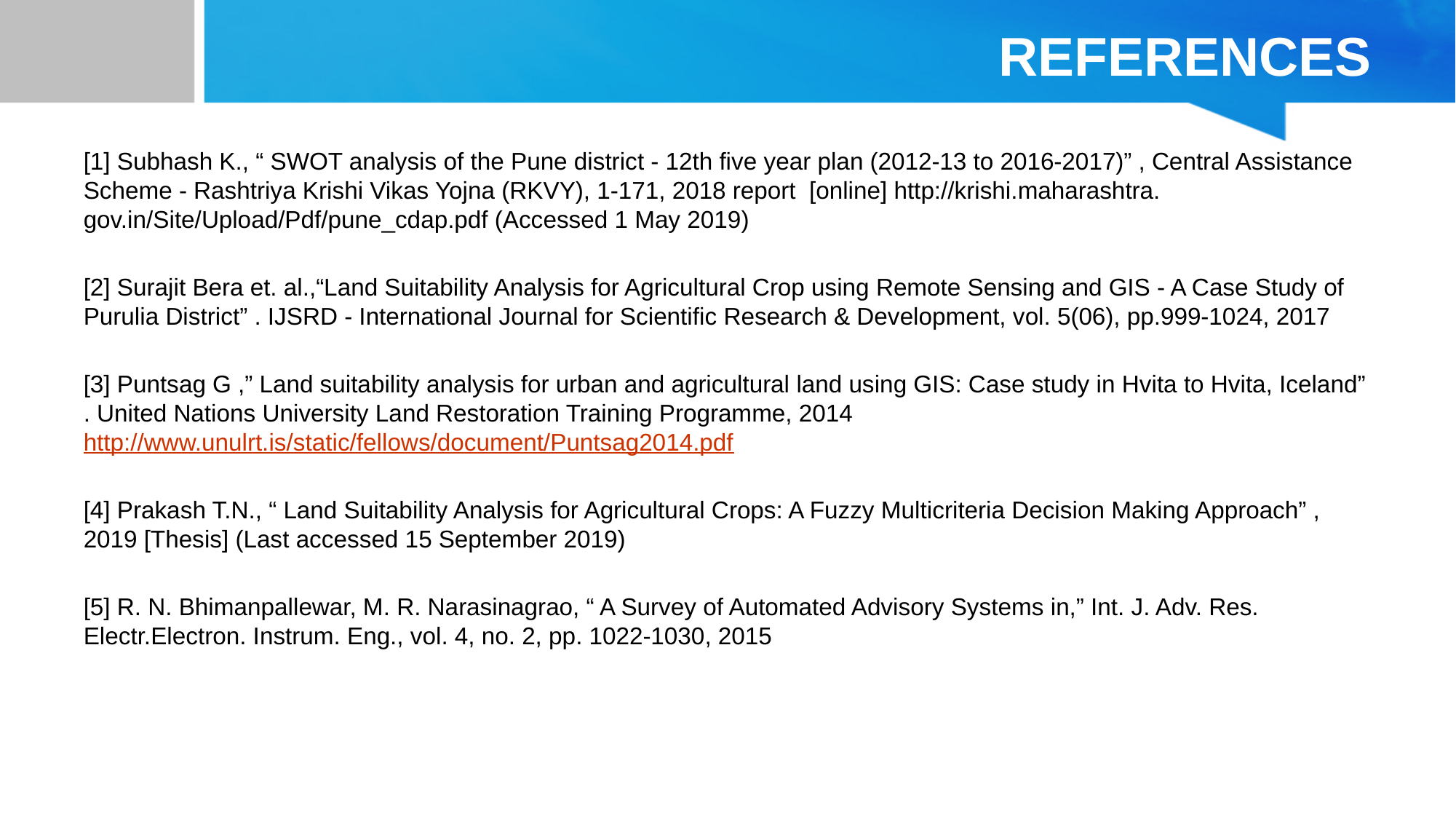

# REFERENCES
[1] Subhash K., “ SWOT analysis of the Pune district - 12th five year plan (2012-13 to 2016-2017)” , Central Assistance Scheme - Rashtriya Krishi Vikas Yojna (RKVY), 1-171, 2018 report  [online] http://krishi.maharashtra. gov.in/Site/Upload/Pdf/pune_cdap.pdf (Accessed 1 May 2019)

[2] Surajit Bera et. al.,“Land Suitability Analysis for Agricultural Crop using Remote Sensing and GIS - A Case Study of Purulia District” . IJSRD - International Journal for Scientific Research & Development, vol. 5(06), pp.999-1024, 2017

[3] Puntsag G ,” Land suitability analysis for urban and agricultural land using GIS: Case study in Hvita to Hvita, Iceland” . United Nations University Land Restoration Training Programme, 2014 http://www.unulrt.is/static/fellows/document/Puntsag2014.pdf

[4] Prakash T.N., “ Land Suitability Analysis for Agricultural Crops: A Fuzzy Multicriteria Decision Making Approach” , 2019 [Thesis] (Last accessed 15 September 2019)

[5] R. N. Bhimanpallewar, M. R. Narasinagrao, “ A Survey of Automated Advisory Systems in,” Int. J. Adv. Res. Electr.Electron. Instrum. Eng., vol. 4, no. 2, pp. 1022-1030, 2015